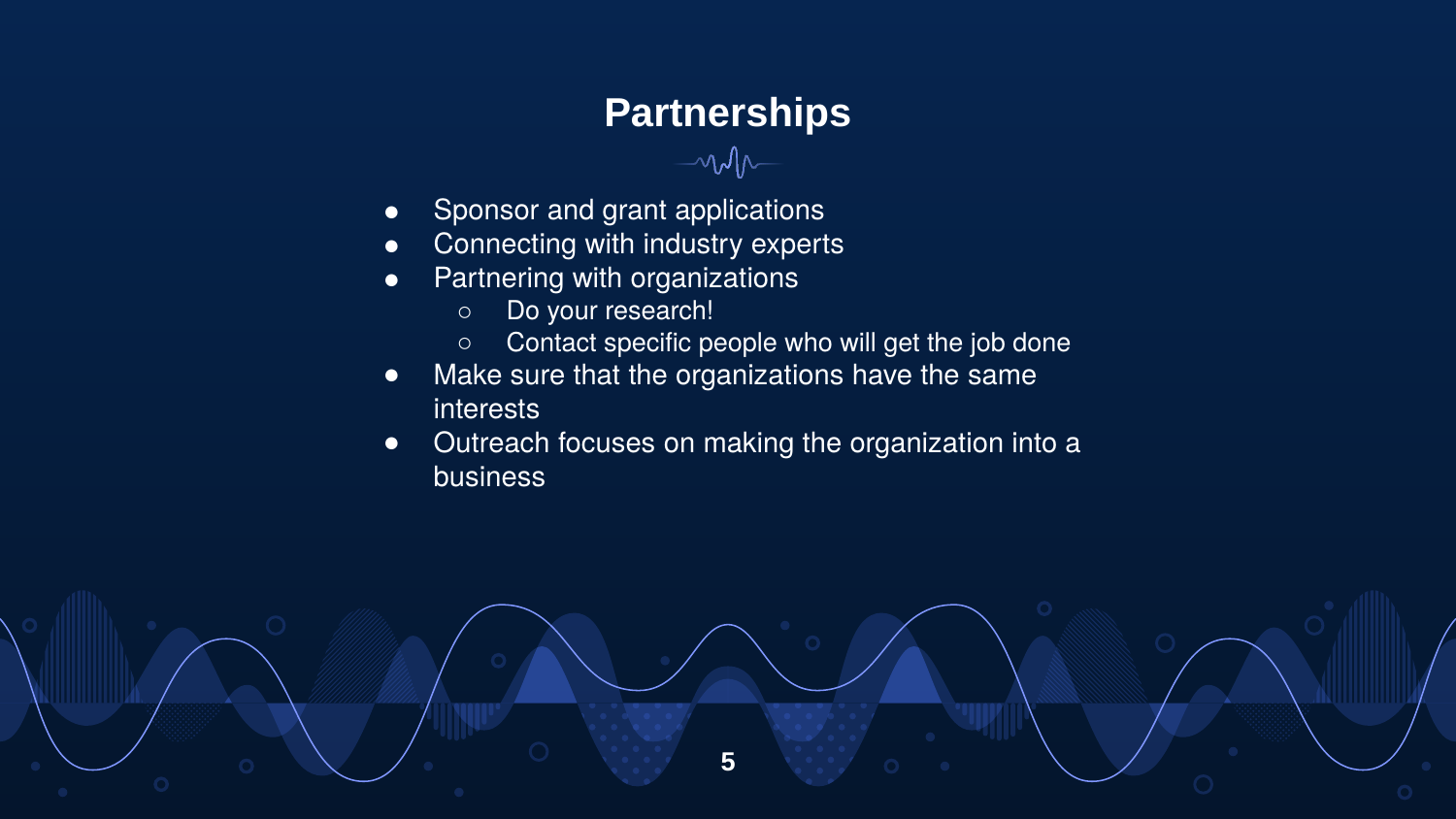

# Partnerships
Sponsor and grant applications
Connecting with industry experts
Partnering with organizations
Do your research!
Contact specific people who will get the job done
Make sure that the organizations have the same interests
Outreach focuses on making the organization into a business
5